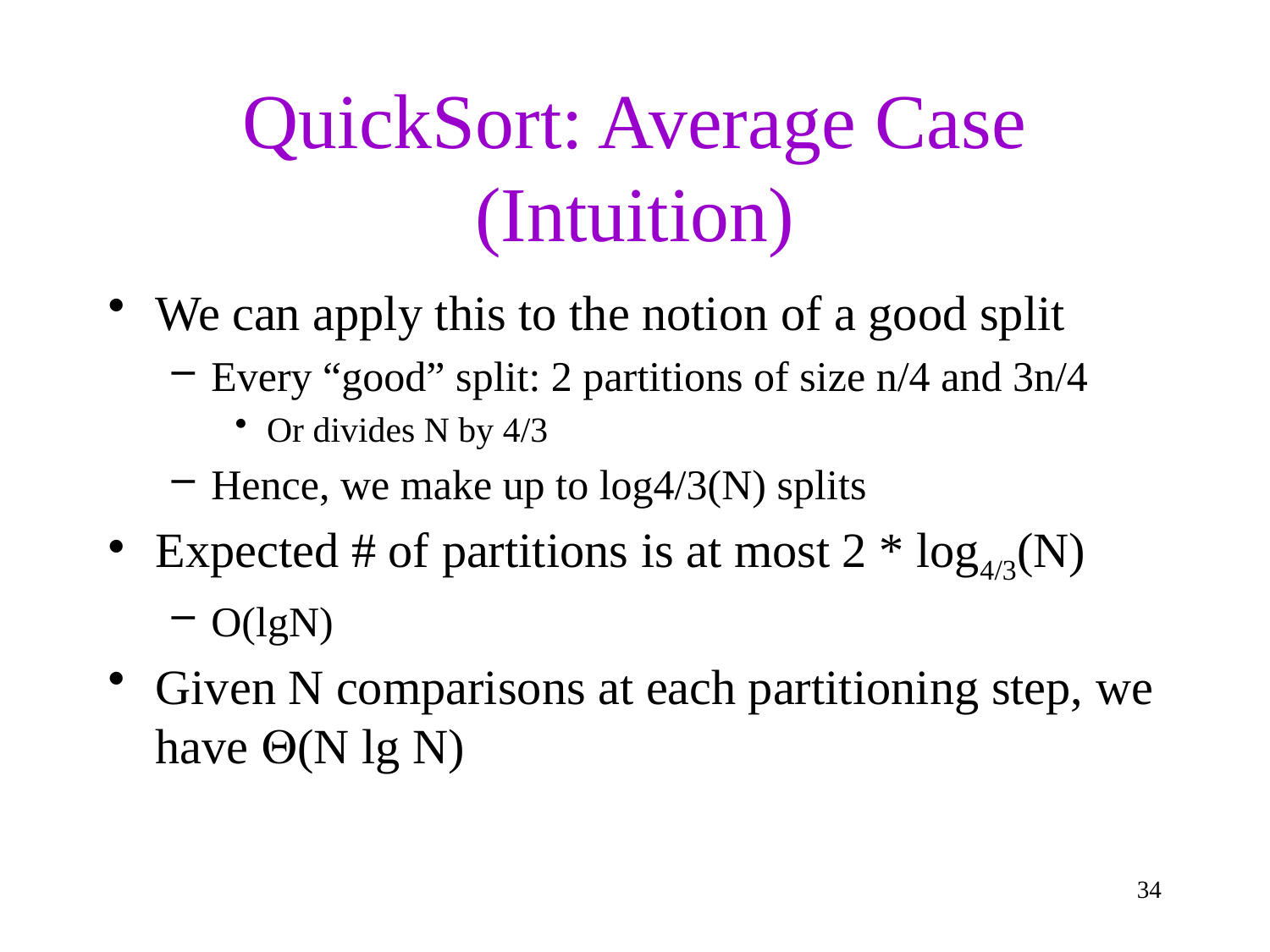

# QuickSort: Average Case (Intuition)
We can apply this to the notion of a good split
Every “good” split: 2 partitions of size n/4 and 3n/4
Or divides N by 4/3
Hence, we make up to log4/3(N) splits
Expected # of partitions is at most 2 * log4/3(N)
O(lgN)
Given N comparisons at each partitioning step, we have Θ(N lg N)
34